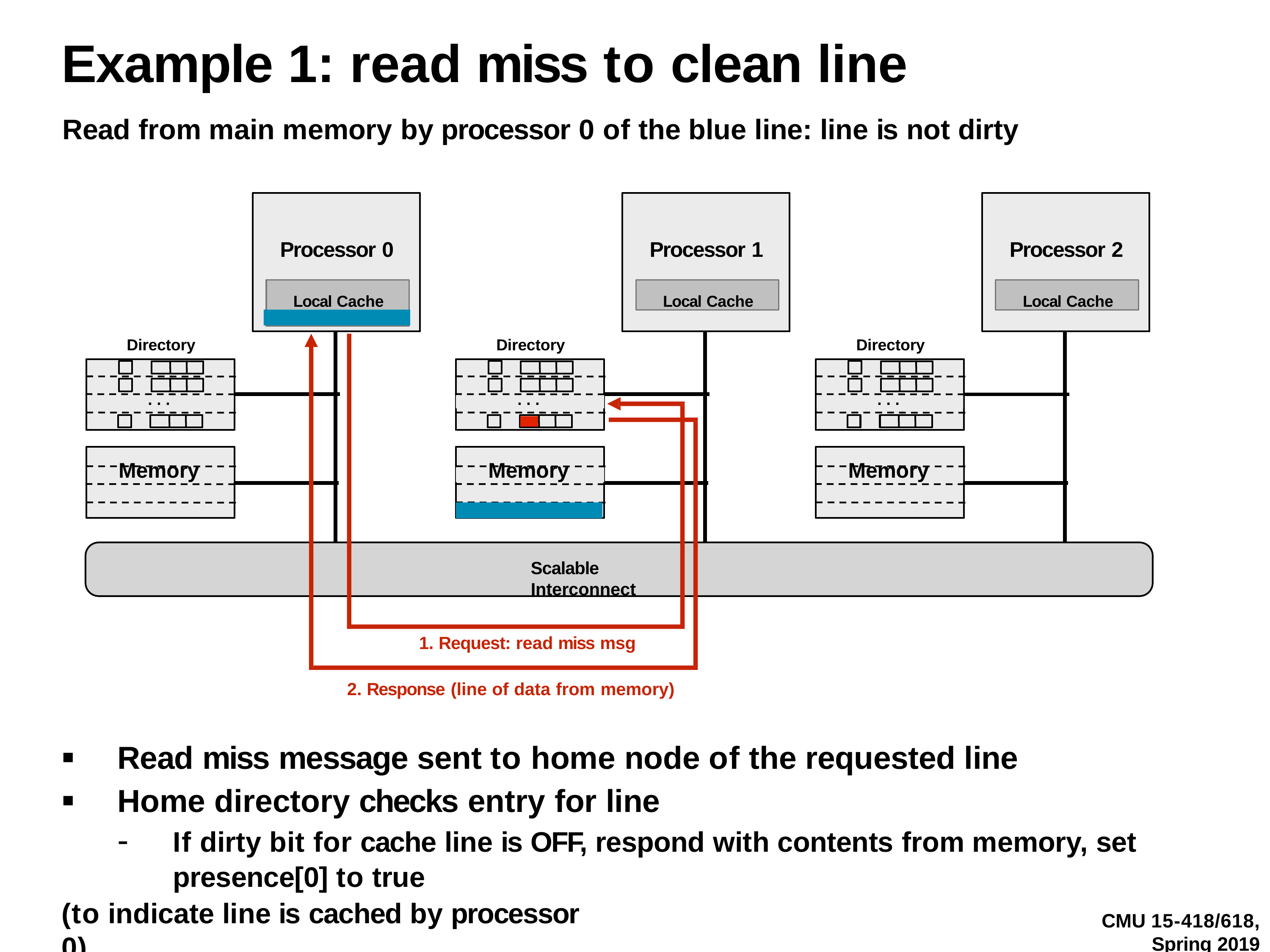

# Example 1: read miss to clean line
Read from main memory by processor 0 of the blue line: line is not dirty

Processor 0
Processor 1
Processor 2

Local Cache
Local Cache
Local Cache

Directory
Directory
Directory

. . .
. . .
. . .
Memory
Memory
Memory
Scalable Interconnect
Request: read miss msg

Response (line of data from memory)

Read miss message sent to home node of the requested line
Home directory checks entry for line
-	If dirty bit for cache line is OFF, respond with contents from memory, set presence[0] to true
(to indicate line is cached by processor 0)
CMU 15-418/618,
Spring 2019